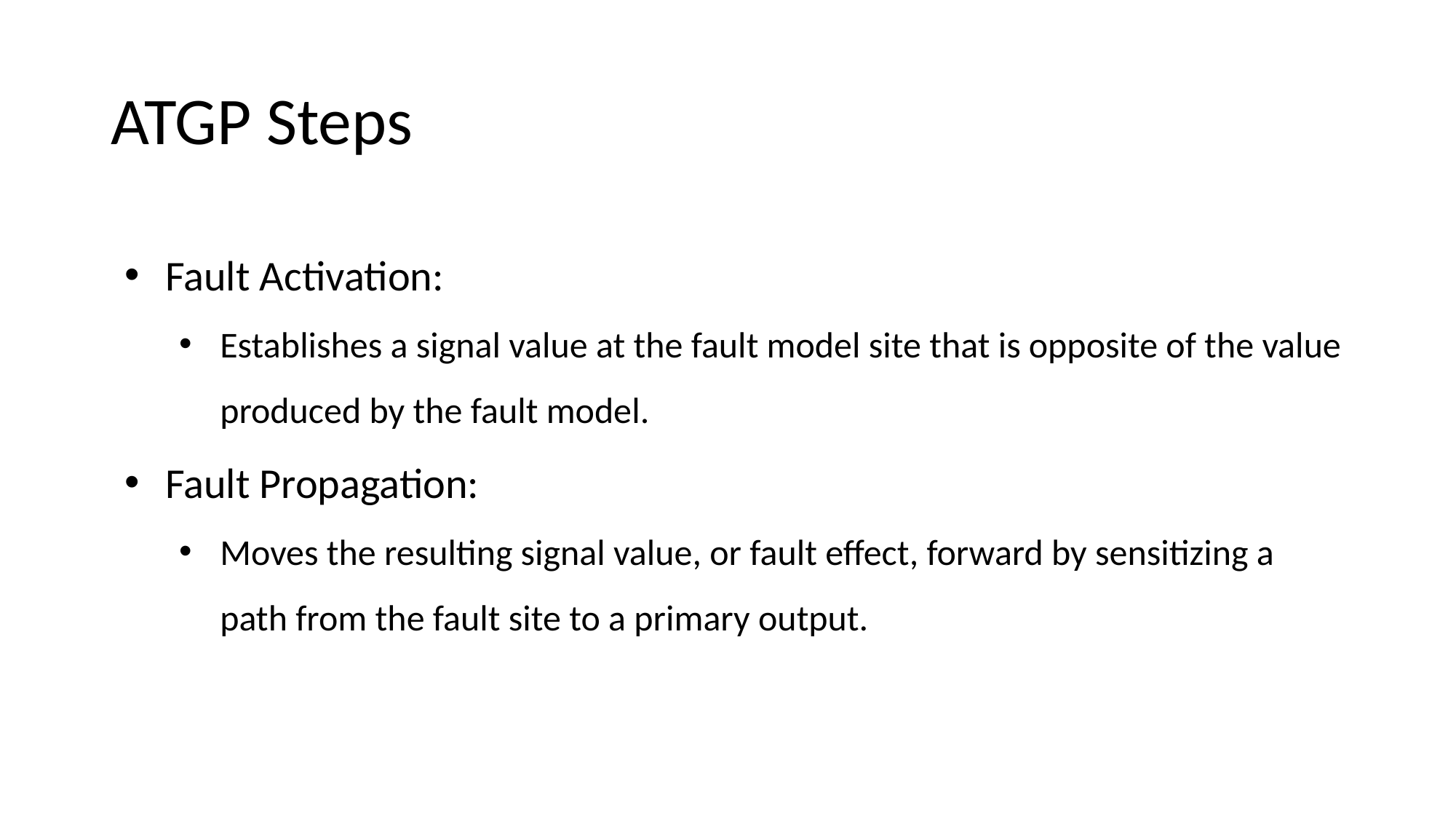

ATGP Steps
Fault Activation:
Establishes a signal value at the fault model site that is opposite of the value produced by the fault model.
Fault Propagation:
Moves the resulting signal value, or fault effect, forward by sensitizing a path from the fault site to a primary output.